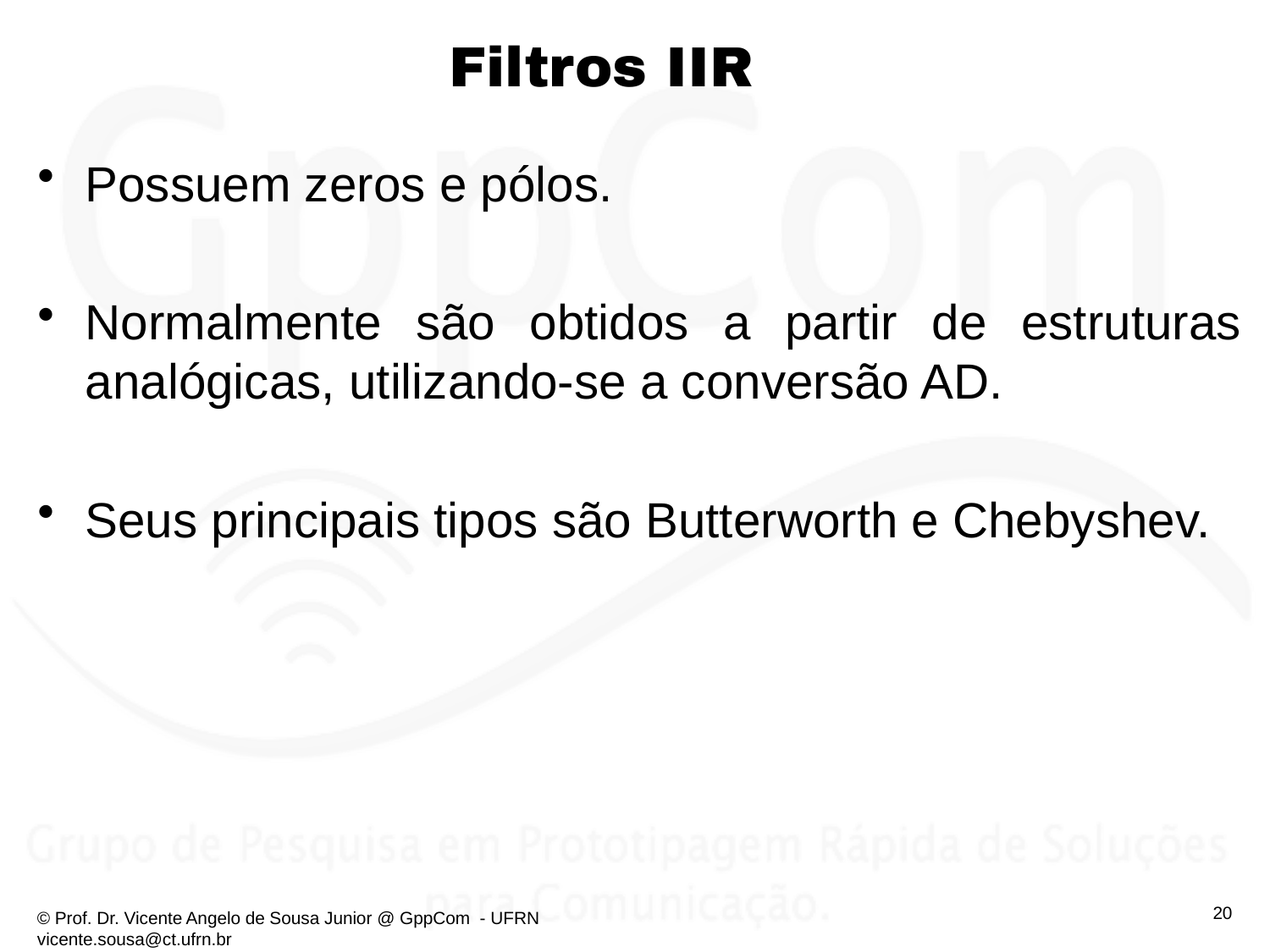

# Filtros IIR
Possuem zeros e pólos.

Normalmente são obtidos a partir de estruturas analógicas, utilizando-se a conversão AD.

Seus principais tipos são Butterworth e Chebyshev.

20